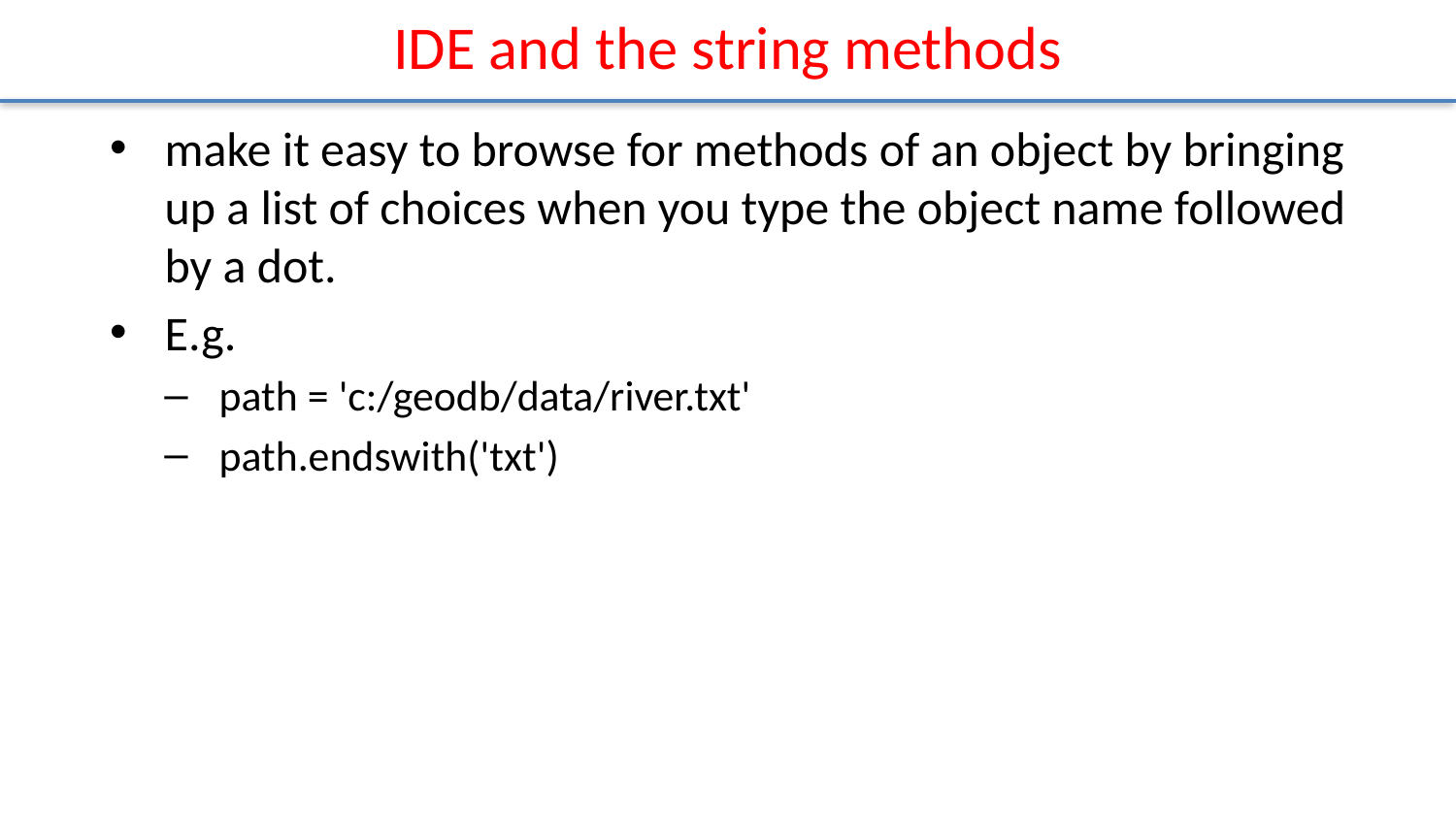

# IDE and the string methods
make it easy to browse for methods of an object by bringing up a list of choices when you type the object name followed by a dot.
E.g.
path = 'c:/geodb/data/river.txt'
path.endswith('txt')